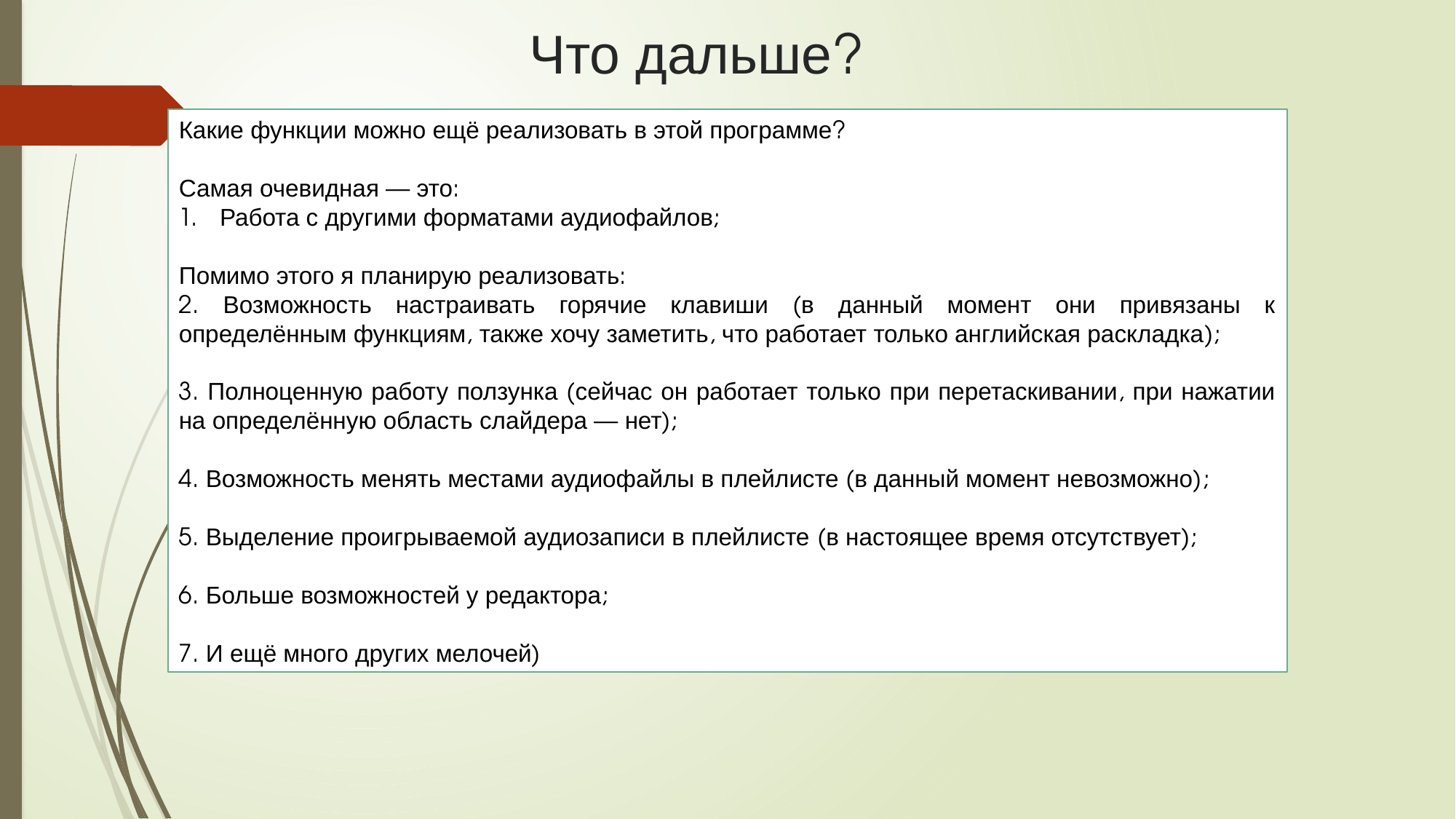

# Что дальше?
Какие функции можно ещё реализовать в этой программе?

Самая очевидная — это:
Работа с другими форматами аудиофайлов;

Помимо этого я планирую реализовать:
2. Возможность настраивать горячие клавиши (в данный момент они привязаны к определённым функциям, также хочу заметить, что работает только английская раскладка);

3. Полноценную работу ползунка (сейчас он работает только при перетаскивании, при нажатии на определённую область слайдера — нет);

4. Возможность менять местами аудиофайлы в плейлисте (в данный момент невозможно);

5. Выделение проигрываемой аудиозаписи в плейлисте (в настоящее время отсутствует);

6. Больше возможностей у редактора;

7. И ещё много других мелочей)